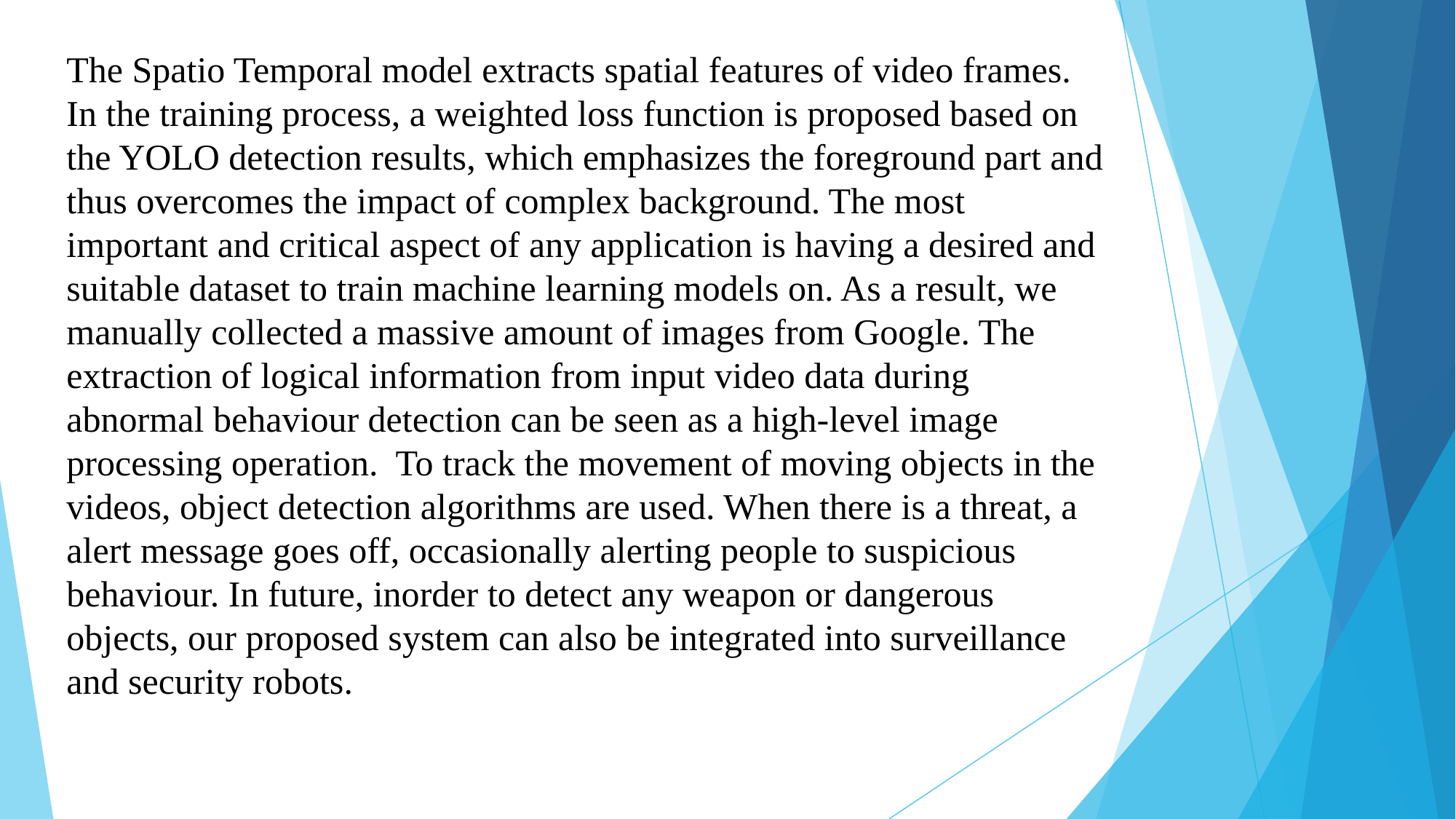

# The Spatio Temporal model extracts spatial features of video frames. In the training process, a weighted loss function is proposed based on the YOLO detection results, which emphasizes the foreground part and thus overcomes the impact of complex background. The most important and critical aspect of any application is having a desired and suitable dataset to train machine learning models on. As a result, we manually collected a massive amount of images from Google. The extraction of logical information from input video data during abnormal behaviour detection can be seen as a high-level image processing operation.  To track the movement of moving objects in the videos, object detection algorithms are used. When there is a threat, a alert message goes off, occasionally alerting people to suspicious behaviour. In future, inorder to detect any weapon or dangerous objects, our proposed system can also be integrated into surveillance and security robots.